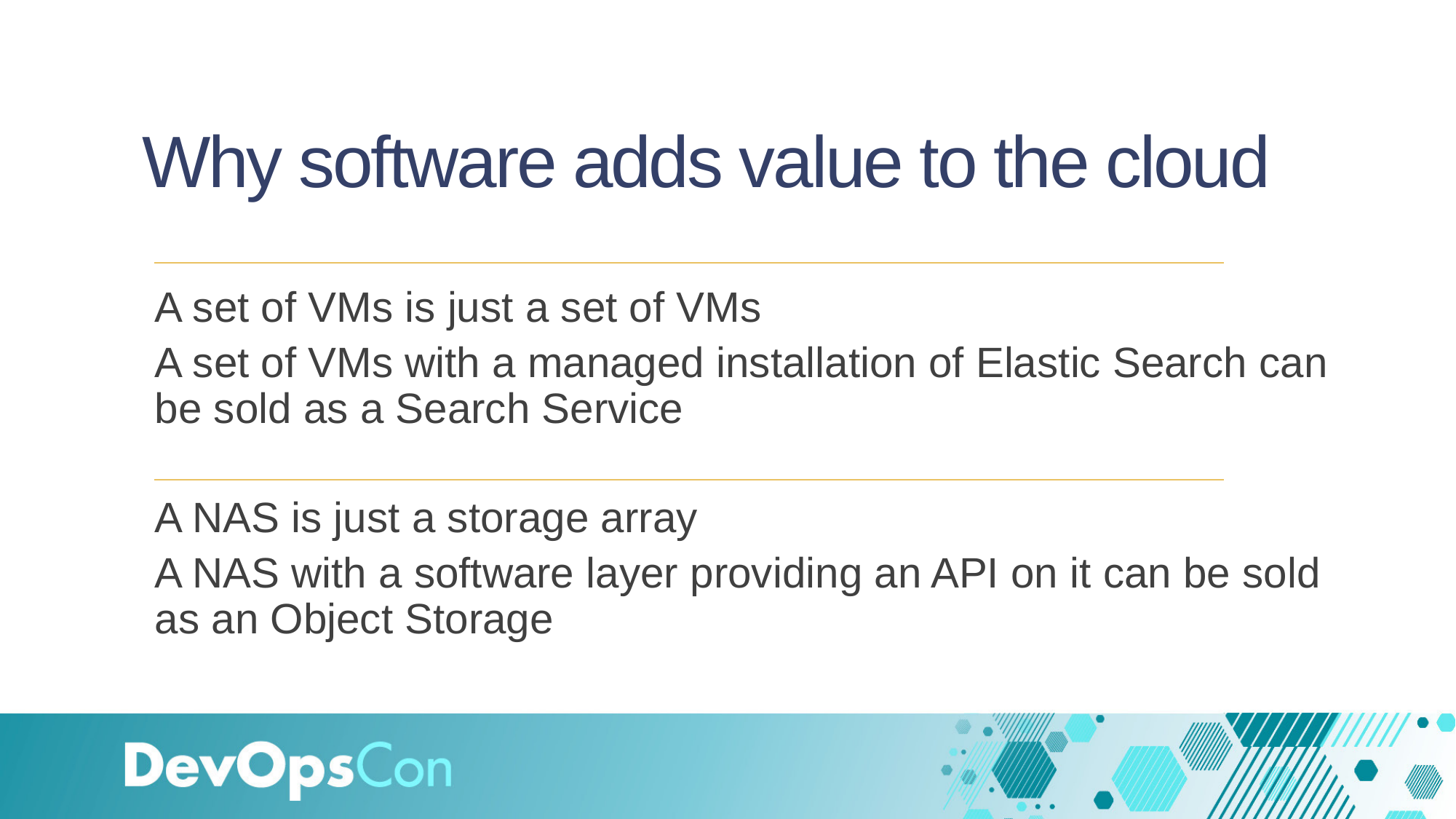

# Why software adds value to the cloud

A set of VMs is just a set of VMs
A set of VMs with a managed installation of Elastic Search can be sold as a Search Service

A NAS is just a storage array
A NAS with a software layer providing an API on it can be sold as an Object Storage